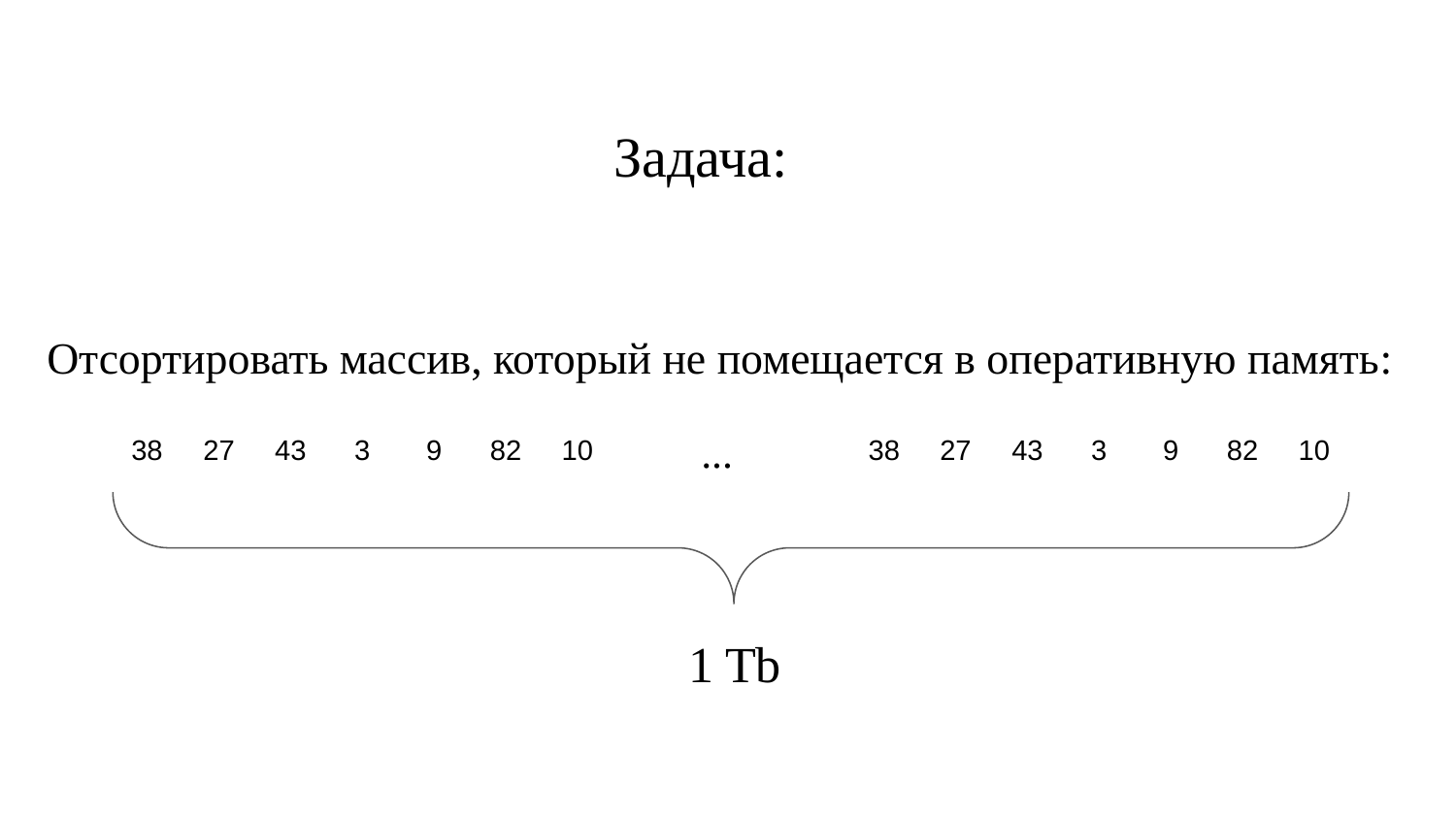

# Задача:

Отсортировать массив, который не помещается в оперативную память:
...
| 38 | 27 | 43 | 3 | 9 | 82 | 10 |
| --- | --- | --- | --- | --- | --- | --- |
| 38 | 27 | 43 | 3 | 9 | 82 | 10 |
| --- | --- | --- | --- | --- | --- | --- |
1 Tb